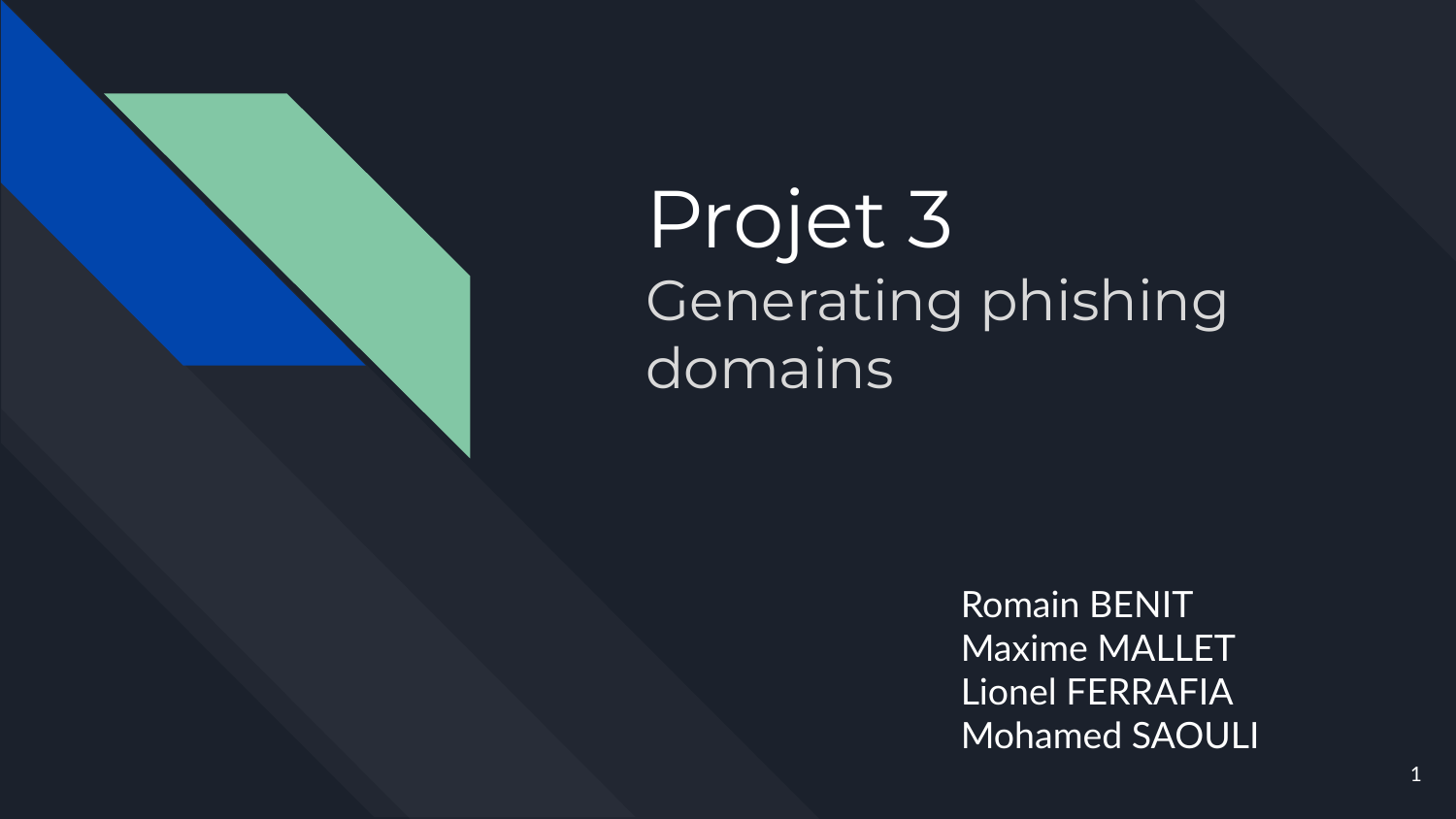

# Projet 3
Generating phishing domains
Romain BENIT
Maxime MALLET
Lionel FERRAFIA
Mohamed SAOULI

1